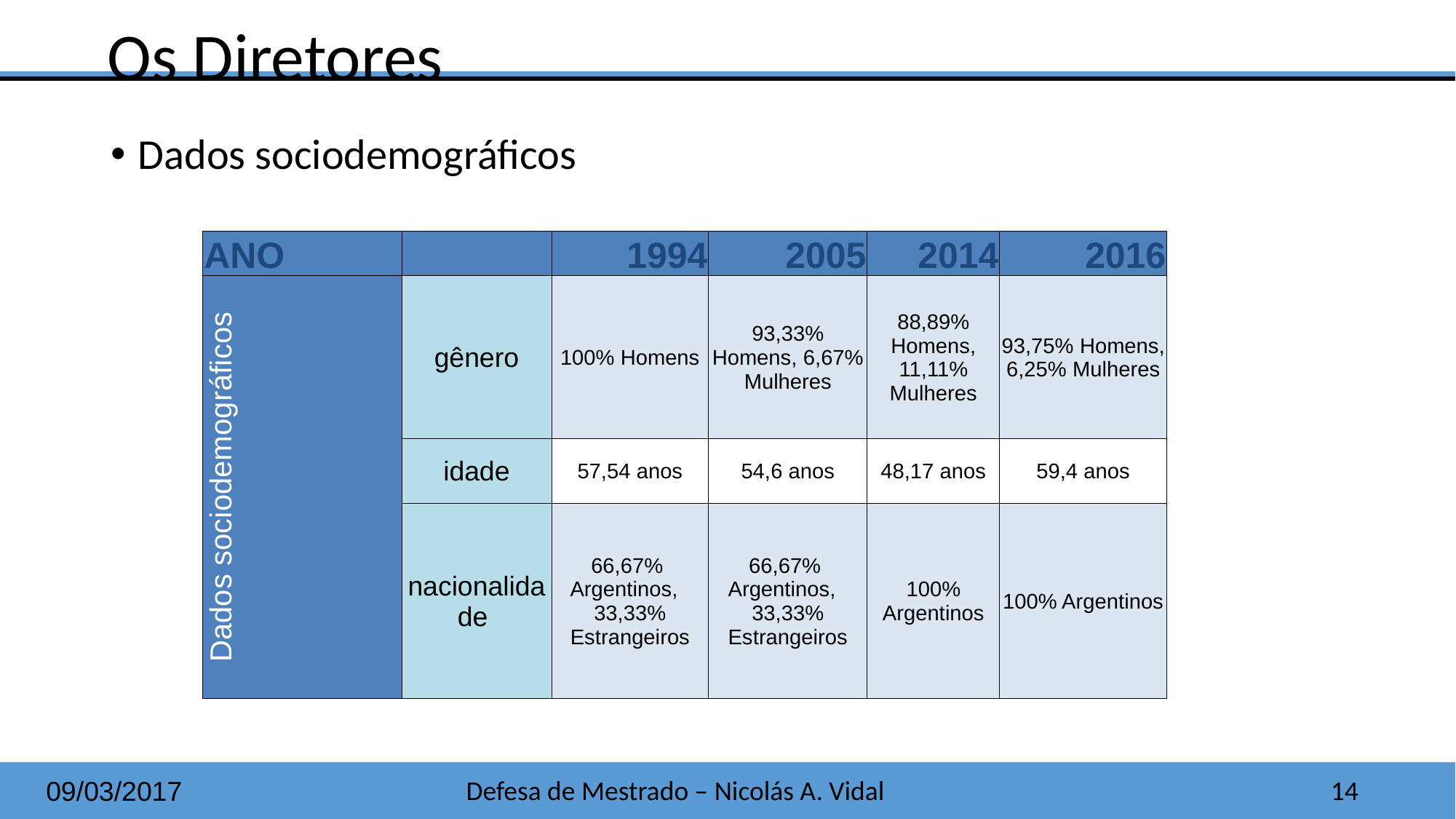

# Os Diretores
Dados sociodemográficos
| ANO |  | 1994 | 2005 | 2014 | 2016 |
| --- | --- | --- | --- | --- | --- |
| Dados sociodemográficos | gênero | 100% Homens | 93,33% Homens, 6,67% Mulheres | 88,89% Homens, 11,11% Mulheres | 93,75% Homens, 6,25% Mulheres |
|  | idade | 57,54 anos | 54,6 anos | 48,17 anos | 59,4 anos |
|  | nacionalidade | 66,67% Argentinos, 33,33% Estrangeiros | 66,67% Argentinos, 33,33% Estrangeiros | 100% Argentinos | 100% Argentinos |

Defesa de Mestrado – Nicolás A. Vidal
14
09/03/2017